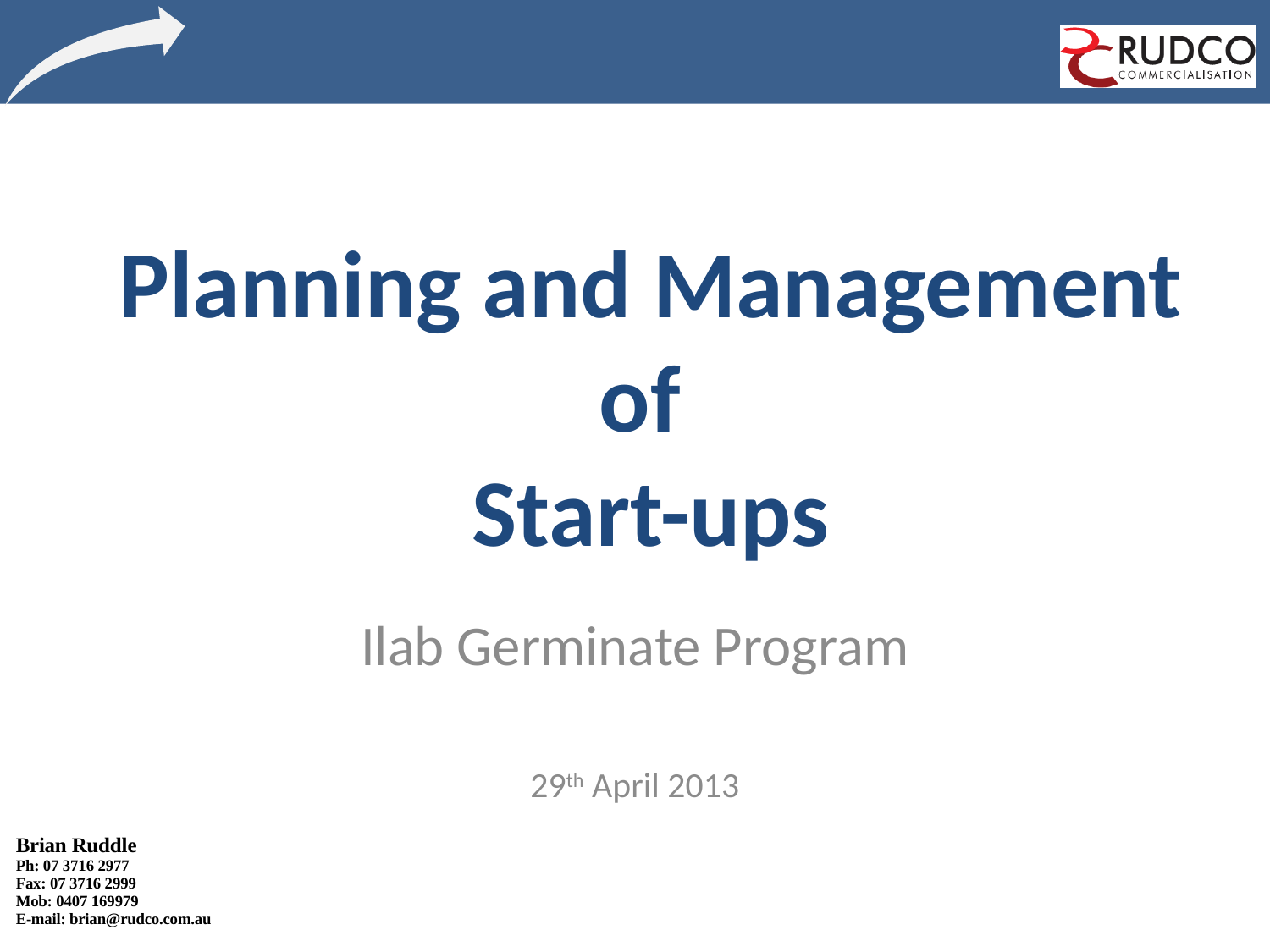

# Planning and Management of Start-ups
Ilab Germinate Program

29th April 2013
| Brian Ruddle Ph: 07 3716 2977 Fax: 07 3716 2999 Mob: 0407 169979 E-mail: brian@rudco.com.au |
| --- |